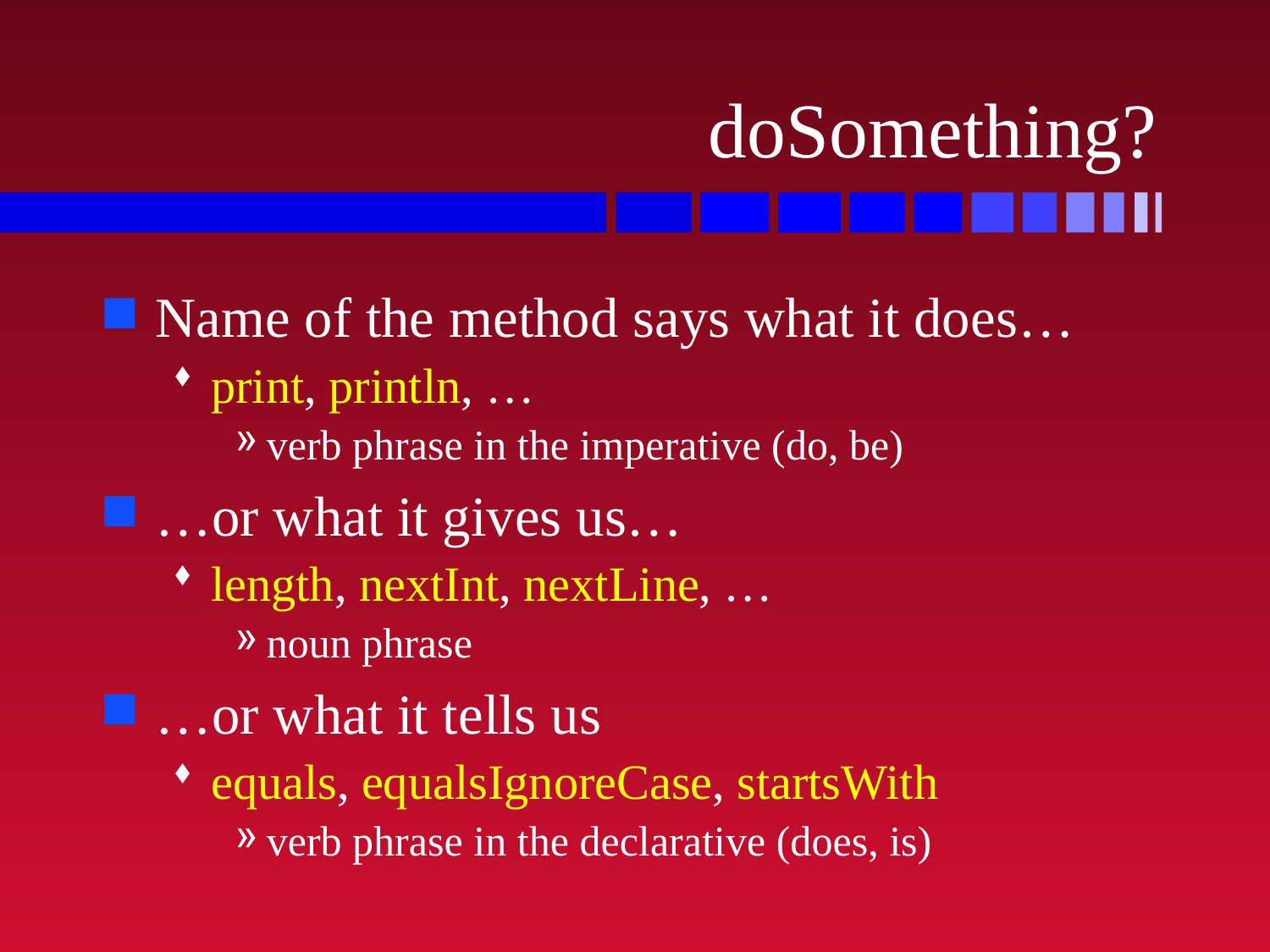

# doSomething?
Name of the method says what it does…
print, println, …
verb phrase in the imperative (do, be)
…or what it gives us…
length, nextInt, nextLine, …
noun phrase
…or what it tells us
equals, equalsIgnoreCase, startsWith
verb phrase in the declarative (does, is)